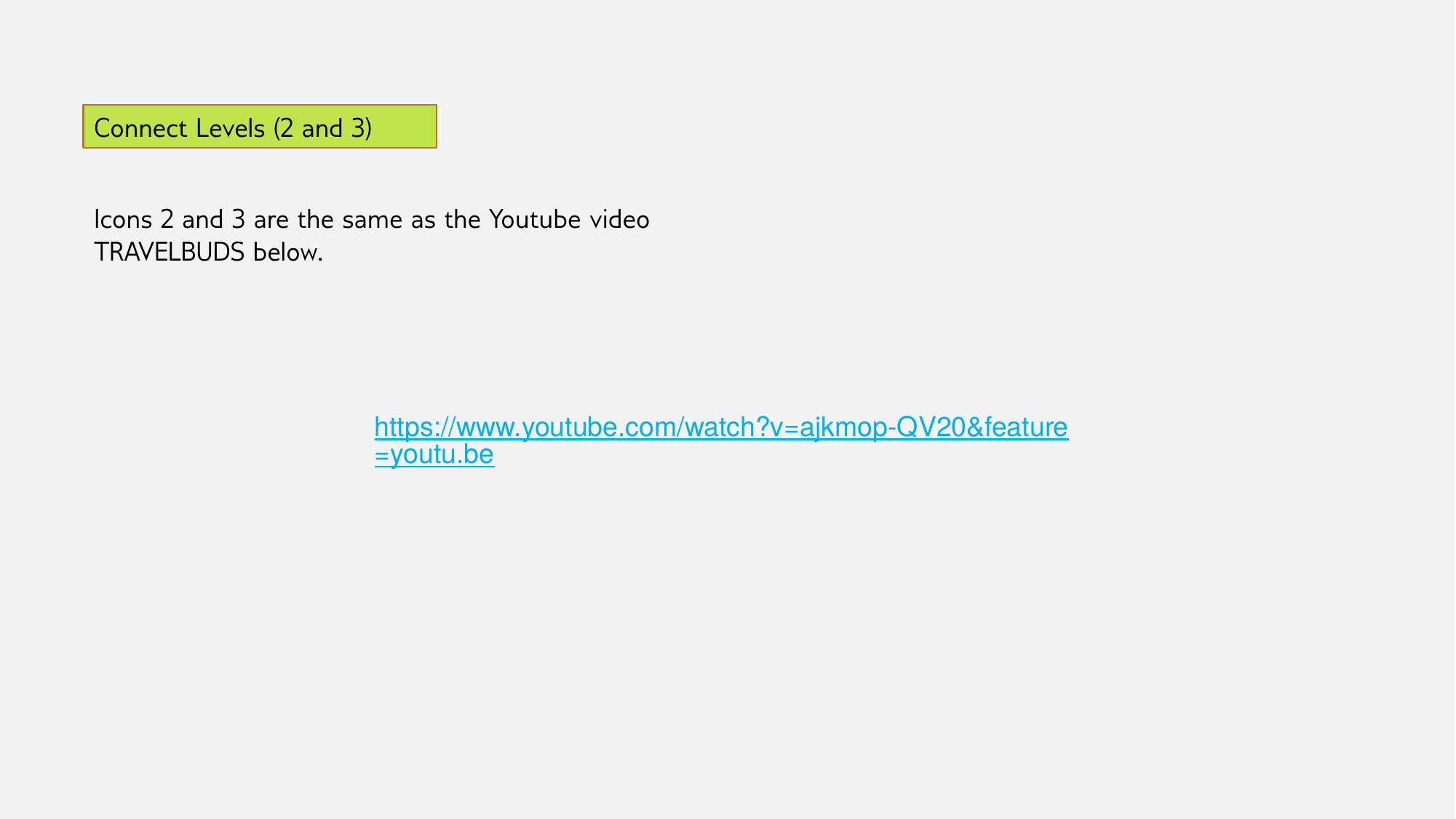

Connect Levels (2 and 3)

Icons 2 and 3 are the same as the Youtube video TRAVELBUDS below.
 https://www.youtube.com/watch?v=ajkmop-QV20&feature=youtu.be